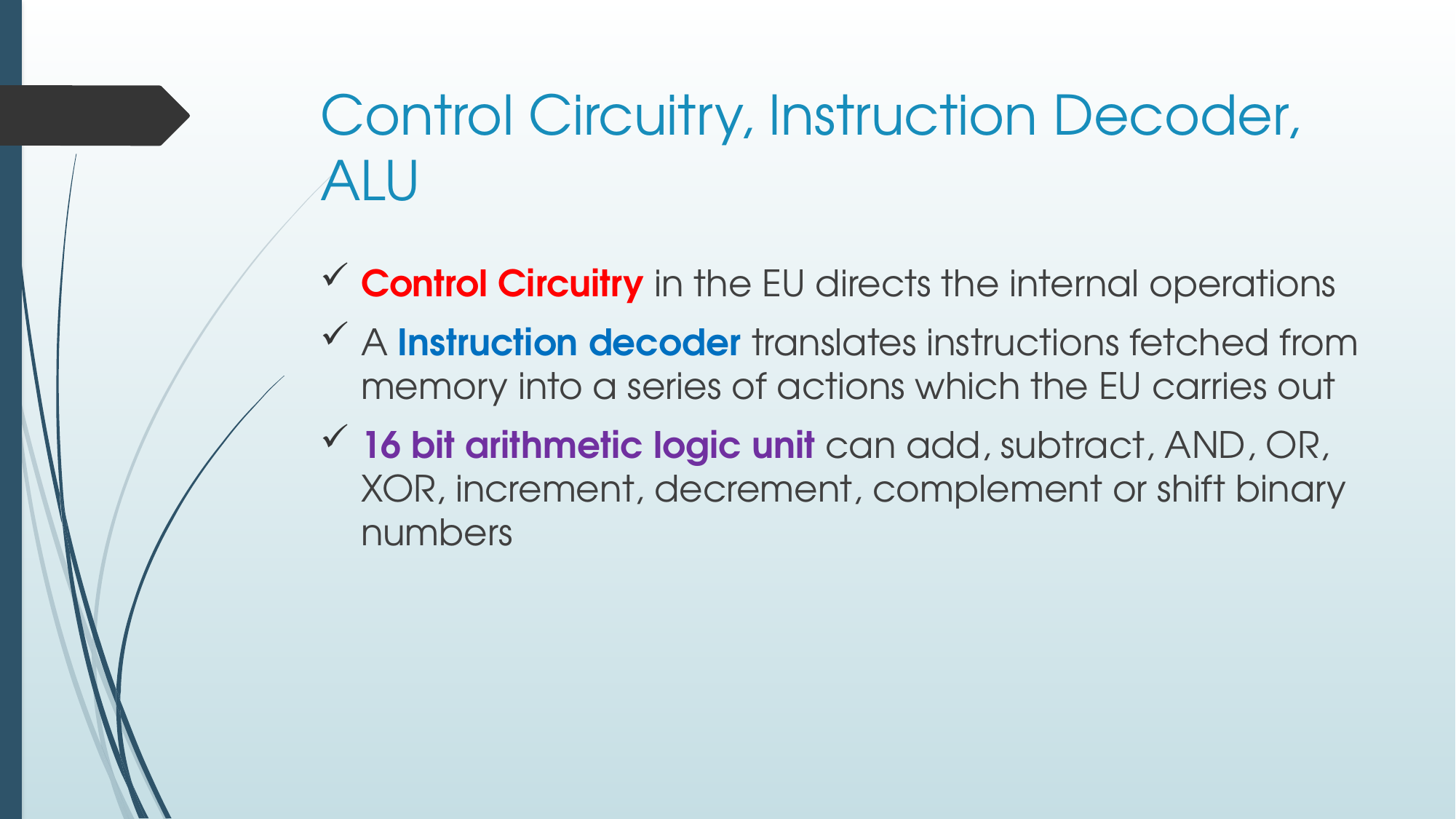

# Control Circuitry, Instruction Decoder, ALU
Control Circuitry in the EU directs the internal operations
A Instruction decoder translates instructions fetched from memory into a series of actions which the EU carries out
16 bit arithmetic logic unit can add, subtract, AND, OR, XOR, increment, decrement, complement or shift binary numbers